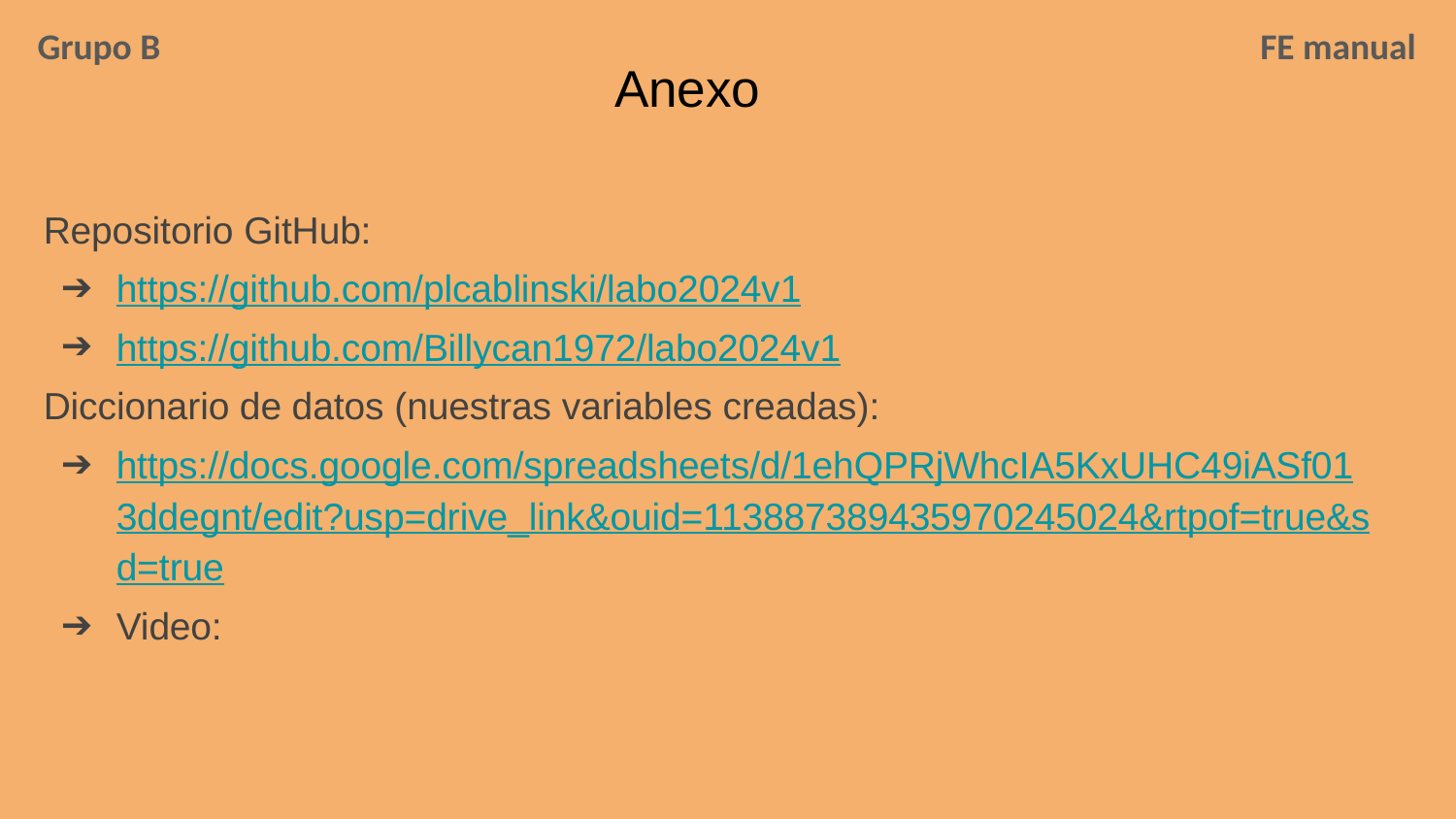

Grupo B
FE manual
# Anexo
Repositorio GitHub:
https://github.com/plcablinski/labo2024v1
https://github.com/Billycan1972/labo2024v1
Diccionario de datos (nuestras variables creadas):
https://docs.google.com/spreadsheets/d/1ehQPRjWhcIA5KxUHC49iASf013ddegnt/edit?usp=drive_link&ouid=113887389435970245024&rtpof=true&sd=true
Video: